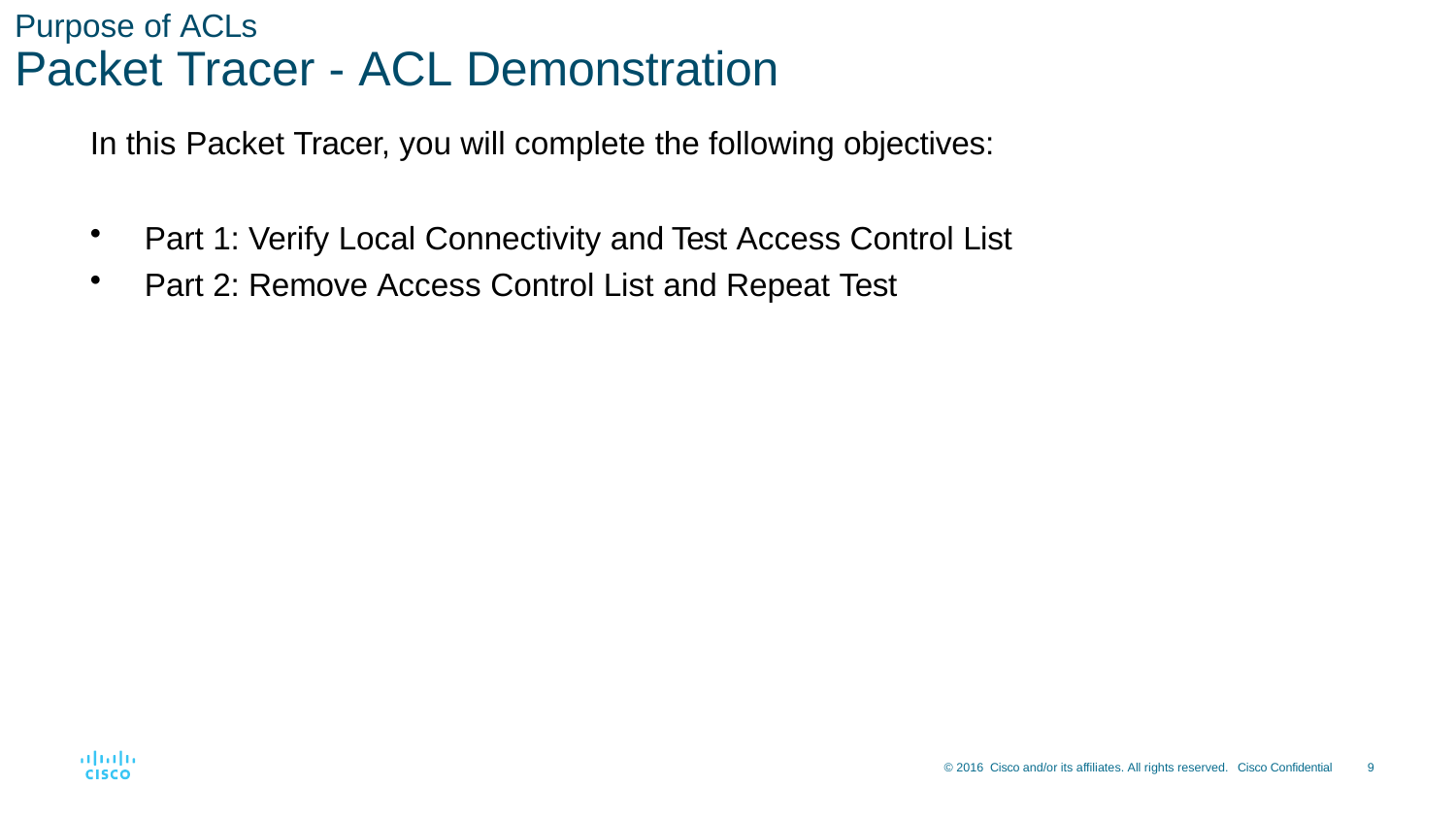

# Purpose of ACLs
Packet Tracer - ACL Demonstration
In this Packet Tracer, you will complete the following objectives:

Part 1: Verify Local Connectivity and Test Access Control List
Part 2: Remove Access Control List and Repeat Test
© 2016 Cisco and/or its affiliates. All rights reserved. Cisco Confidential
9